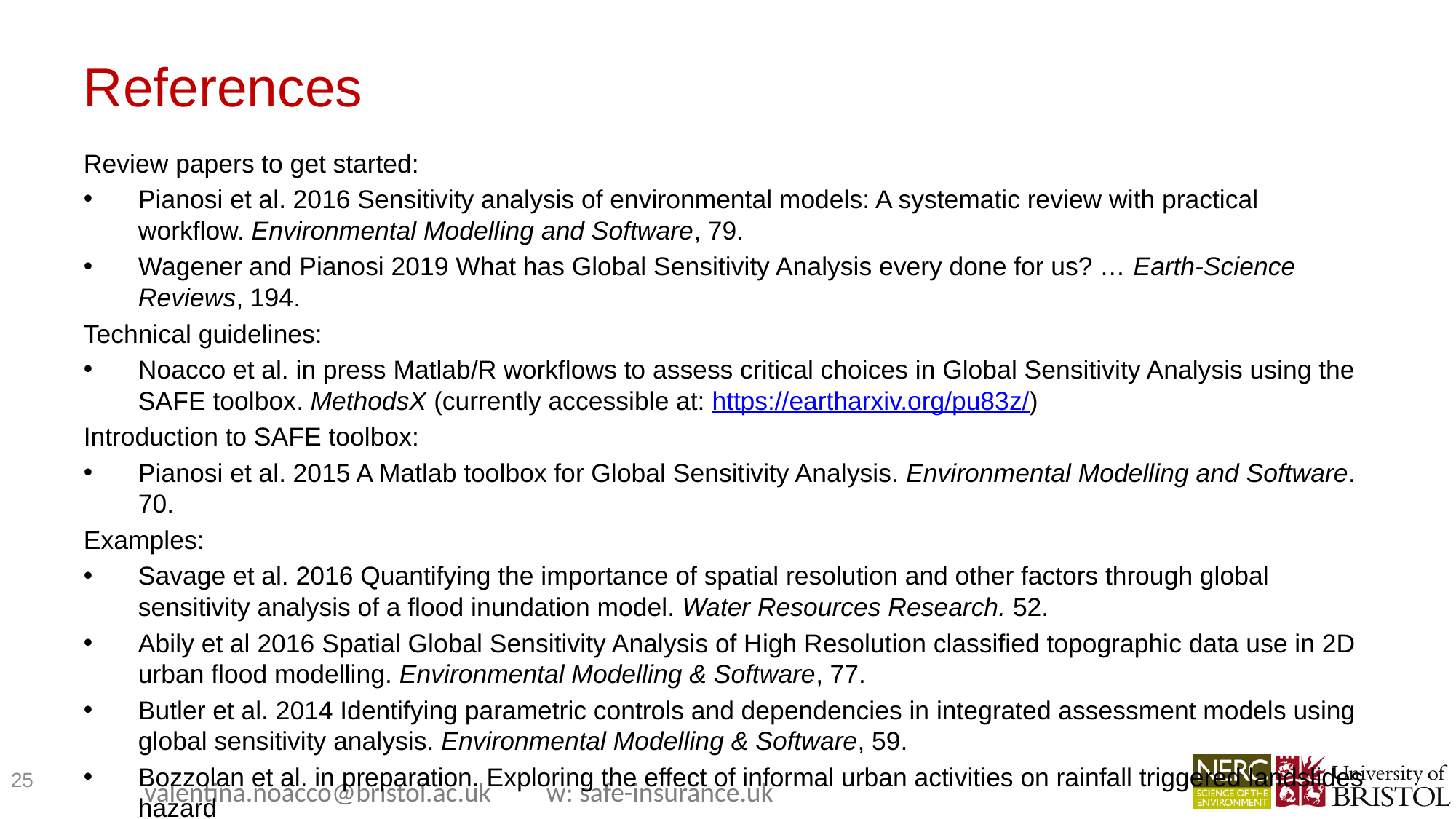

# References
Review papers to get started:
Pianosi et al. 2016 Sensitivity analysis of environmental models: A systematic review with practical workflow. Environmental Modelling and Software, 79.
Wagener and Pianosi 2019 What has Global Sensitivity Analysis every done for us? … Earth-Science Reviews, 194.
Technical guidelines:
Noacco et al. in press Matlab/R workflows to assess critical choices in Global Sensitivity Analysis using the SAFE toolbox. MethodsX (currently accessible at: https://eartharxiv.org/pu83z/)
Introduction to SAFE toolbox:
Pianosi et al. 2015 A Matlab toolbox for Global Sensitivity Analysis. Environmental Modelling and Software. 70.
Examples:
Savage et al. 2016 Quantifying the importance of spatial resolution and other factors through global sensitivity analysis of a flood inundation model. Water Resources Research. 52.
Abily et al 2016 Spatial Global Sensitivity Analysis of High Resolution classified topographic data use in 2D urban flood modelling. Environmental Modelling & Software, 77.
Butler et al. 2014 Identifying parametric controls and dependencies in integrated assessment models using global sensitivity analysis. Environmental Modelling & Software, 59.
Bozzolan et al. in preparation. Exploring the effect of informal urban activities on rainfall triggered landslides hazard
25